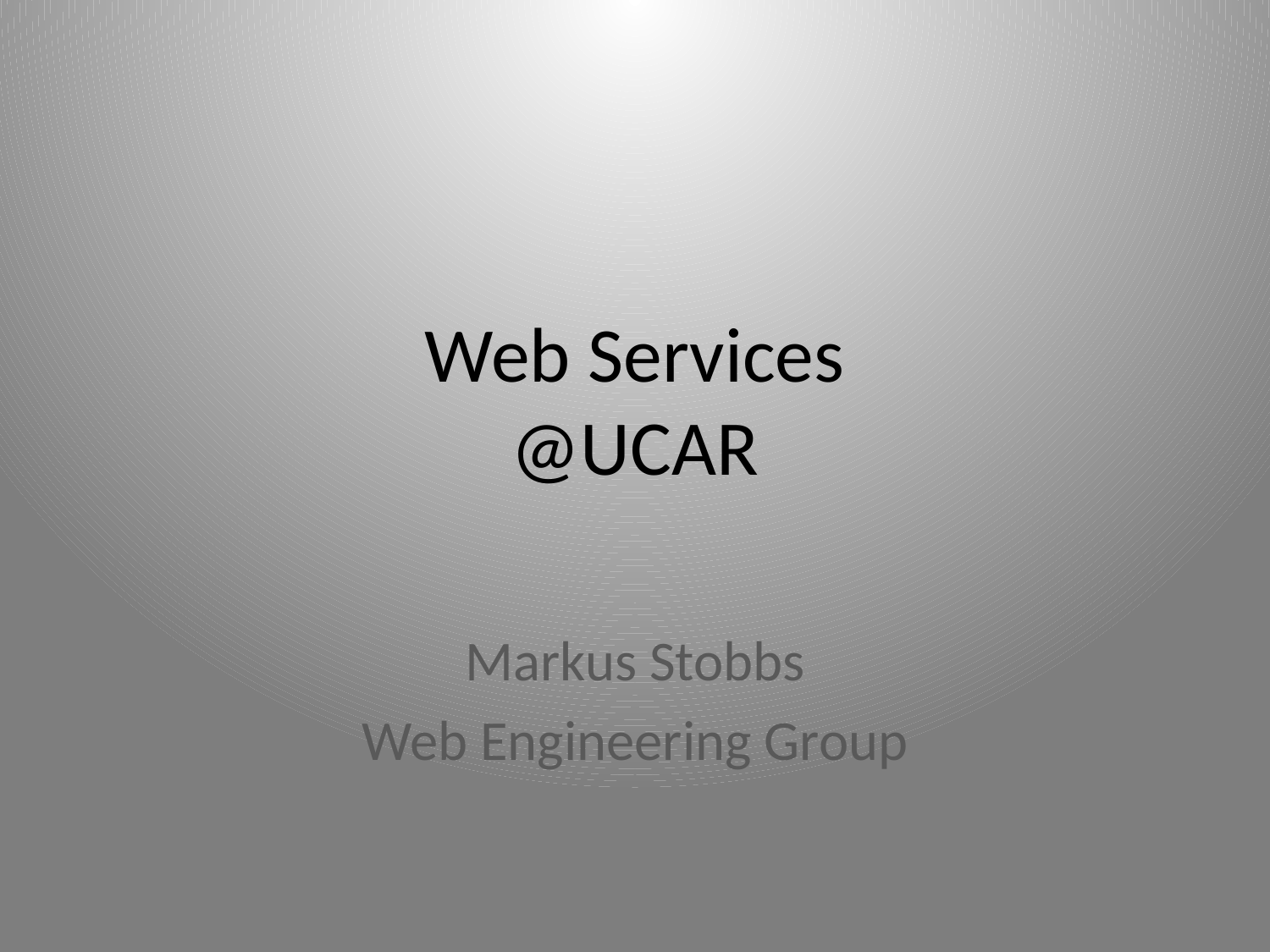

# Web Services @UCAR

Markus Stobbs
Web Engineering Group